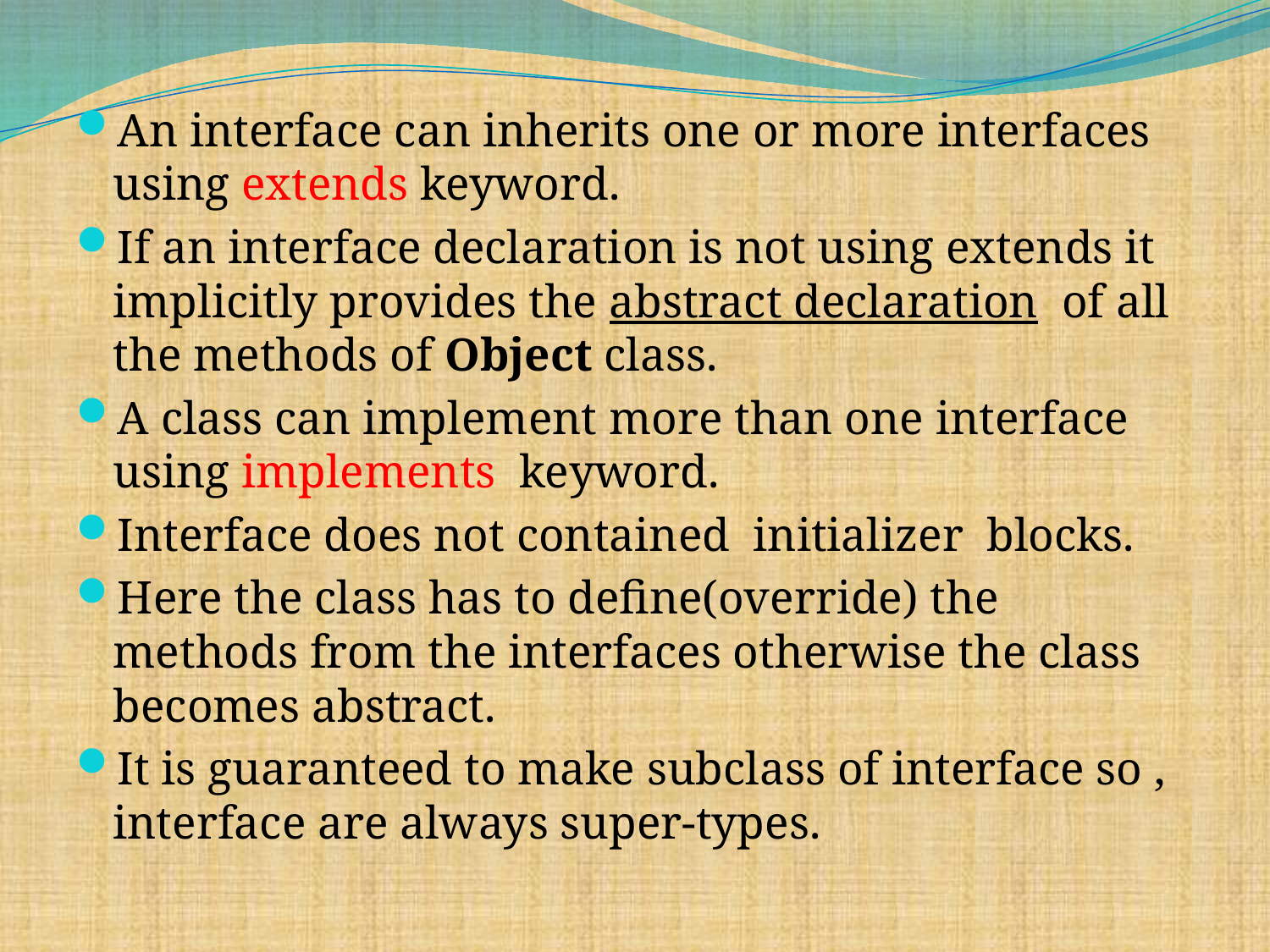

An interface can inherits one or more interfaces  using extends keyword.
If an interface declaration is not using extends it implicitly provides the abstract declaration  of all the methods of Object class.
A class can implement more than one interface using implements  keyword.
Interface does not contained  initializer  blocks.
Here the class has to define(override) the methods from the interfaces otherwise the class becomes abstract.
It is guaranteed to make subclass of interface so , interface are always super-types.